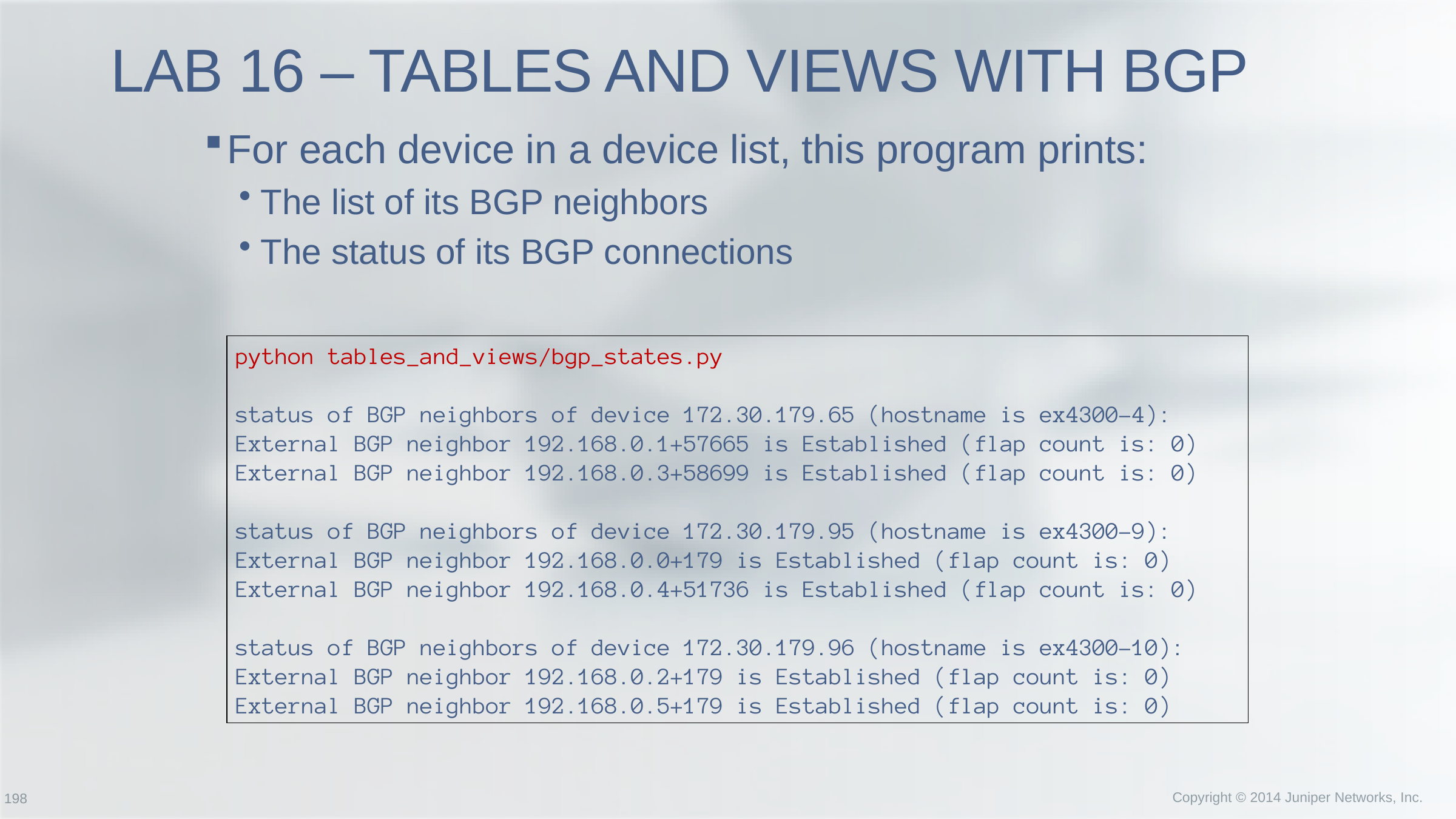

# LAB 16 – TABLES AND VIEWS WITH BGP
For each device in a device list, this program prints:
The list of its BGP neighbors
The status of its BGP connections
python tables_and_views/bgp_states.py

status of BGP neighbors of device 172.30.179.65 (hostname is ex4300-4):
External BGP neighbor 192.168.0.1+57665 is Established (flap count is: 0)
External BGP neighbor 192.168.0.3+58699 is Established (flap count is: 0)

status of BGP neighbors of device 172.30.179.95 (hostname is ex4300-9):
External BGP neighbor 192.168.0.0+179 is Established (flap count is: 0)
External BGP neighbor 192.168.0.4+51736 is Established (flap count is: 0)

status of BGP neighbors of device 172.30.179.96 (hostname is ex4300-10):
External BGP neighbor 192.168.0.2+179 is Established (flap count is: 0)
External BGP neighbor 192.168.0.5+179 is Established (flap count is: 0)